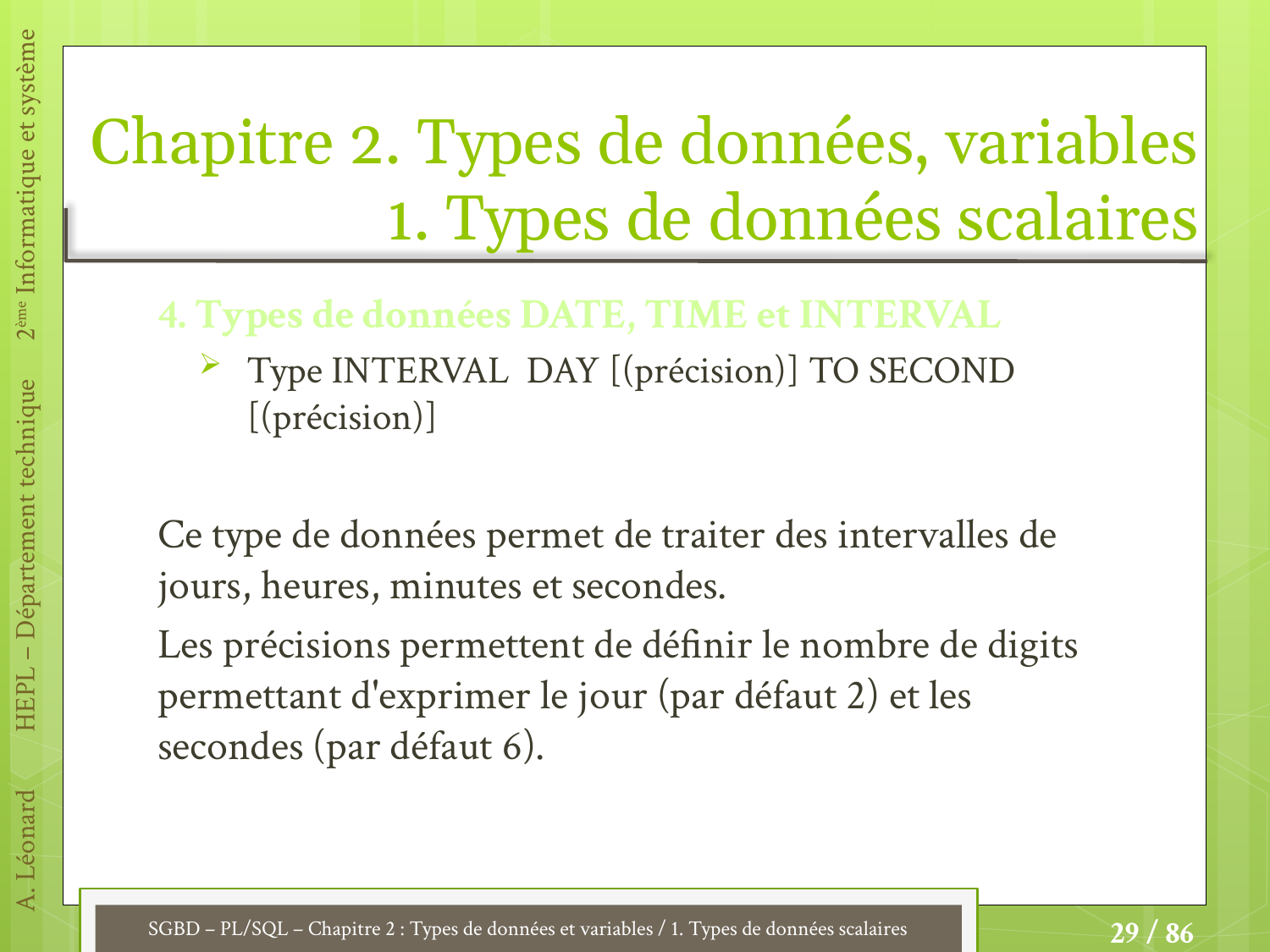

# Chapitre 2. Types de données, variables 1. Types de données scalaires
4. Types de données DATE, TIME et INTERVAL
Type INTERVAL  DAY [(précision)] TO SECOND [(précision)]

Ce type de données permet de traiter des intervalles de jours, heures, minutes et secondes.
Les précisions permettent de définir le nombre de digits permettant d'exprimer le jour (par défaut 2) et les secondes (par défaut 6).
SGBD – PL/SQL – Chapitre 2 : Types de données et variables / 1. Types de données scalaires